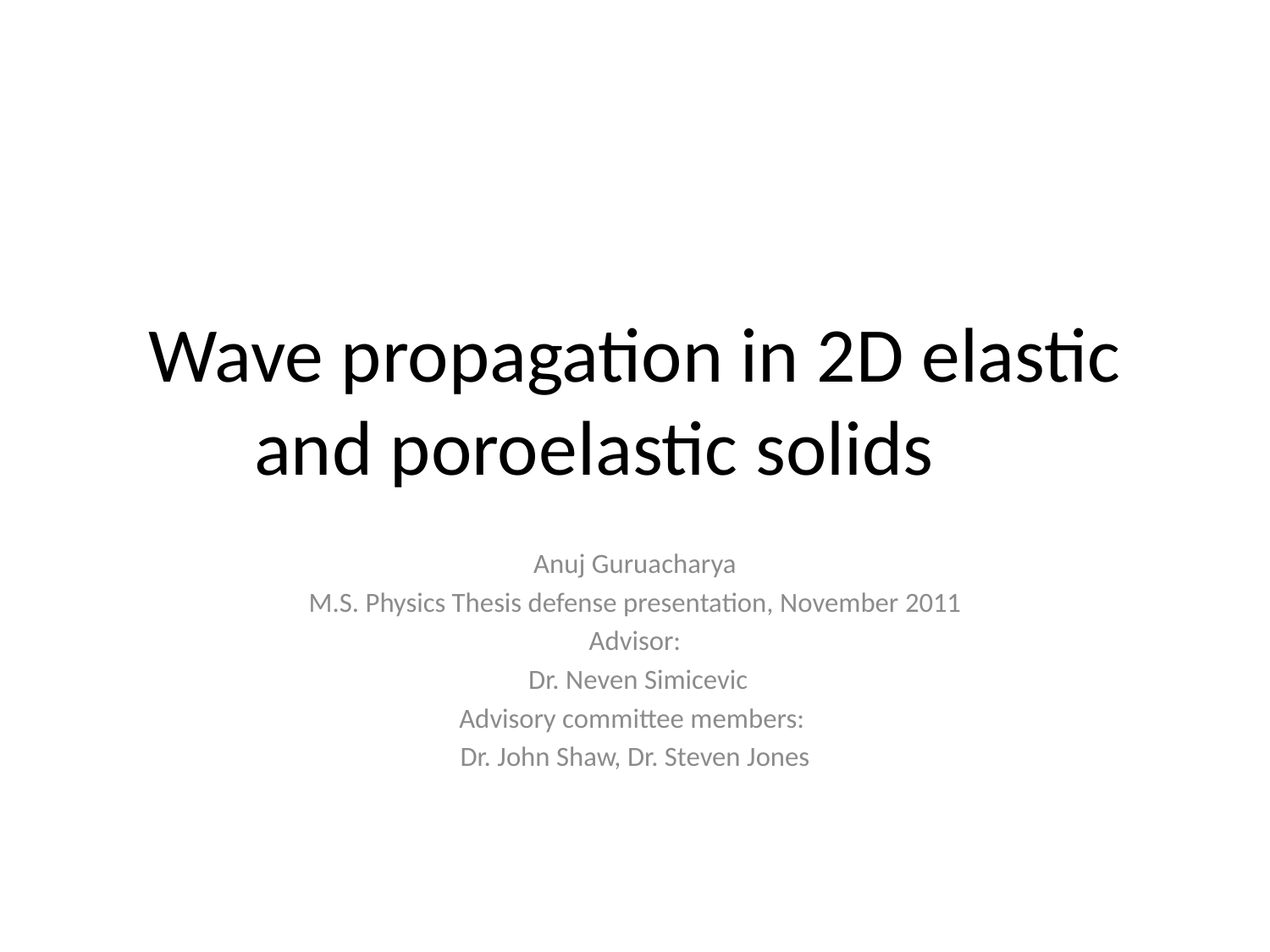

# Wave propagation in 2D elastic and poroelastic solids
Anuj Guruacharya
M.S. Physics Thesis defense presentation, November 2011
Advisor:
 Dr. Neven Simicevic
Advisory committee members:
Dr. John Shaw, Dr. Steven Jones